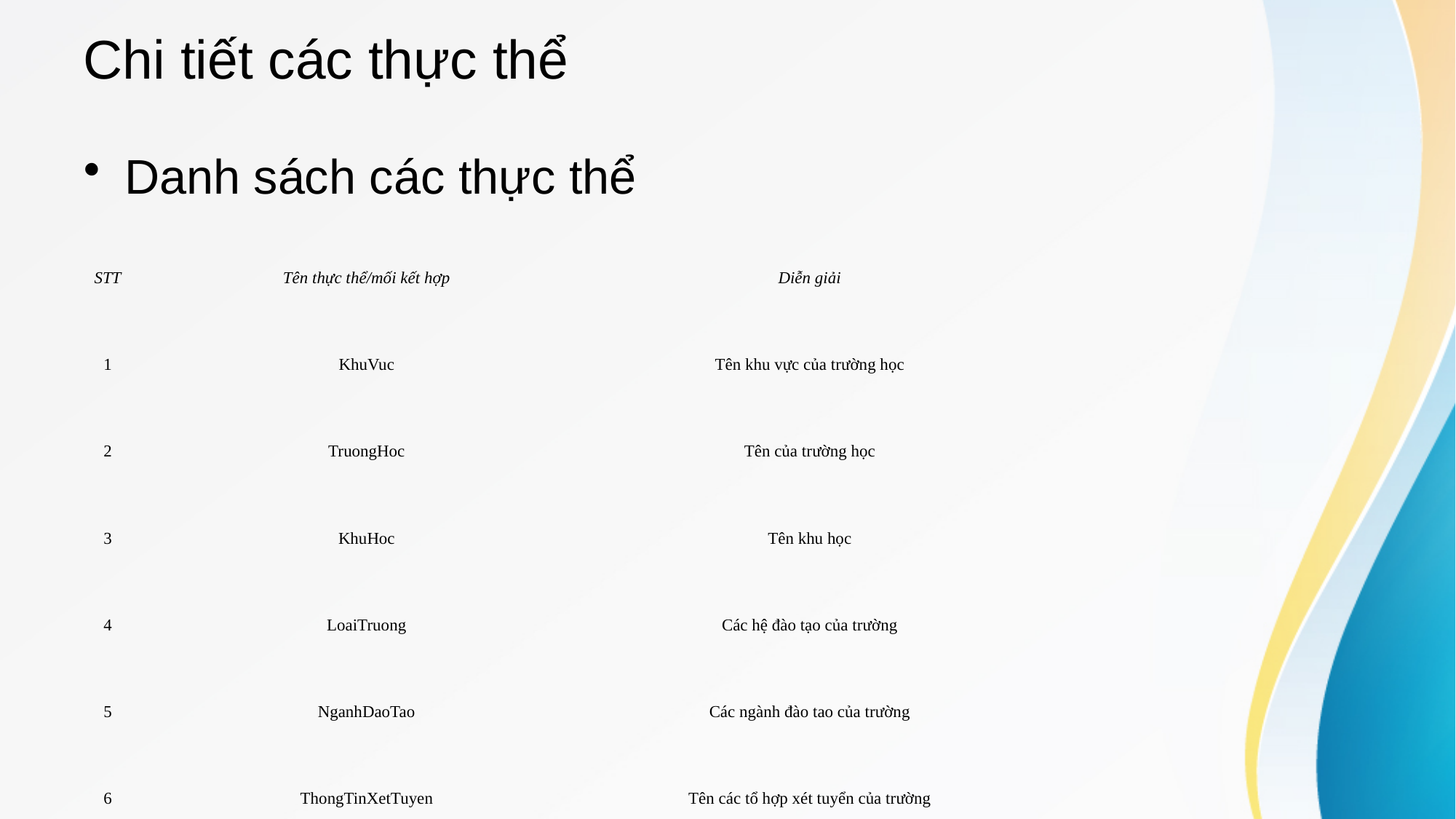

# Chi tiết các thực thể
Danh sách các thực thể

| STT | Tên thực thể/mối kết hợp | Diễn giải |
| --- | --- | --- |
| 1 | KhuVuc | Tên khu vực của trường học |
| 2 | TruongHoc | Tên của trường học |
| 3 | KhuHoc | Tên khu học |
| 4 | LoaiTruong | Các hệ đào tạo của trường |
| 5 | NganhDaoTao | Các ngành đào tao của trường |
| 6 | ThongTinXetTuyen | Tên các tổ hợp xét tuyển của trường |